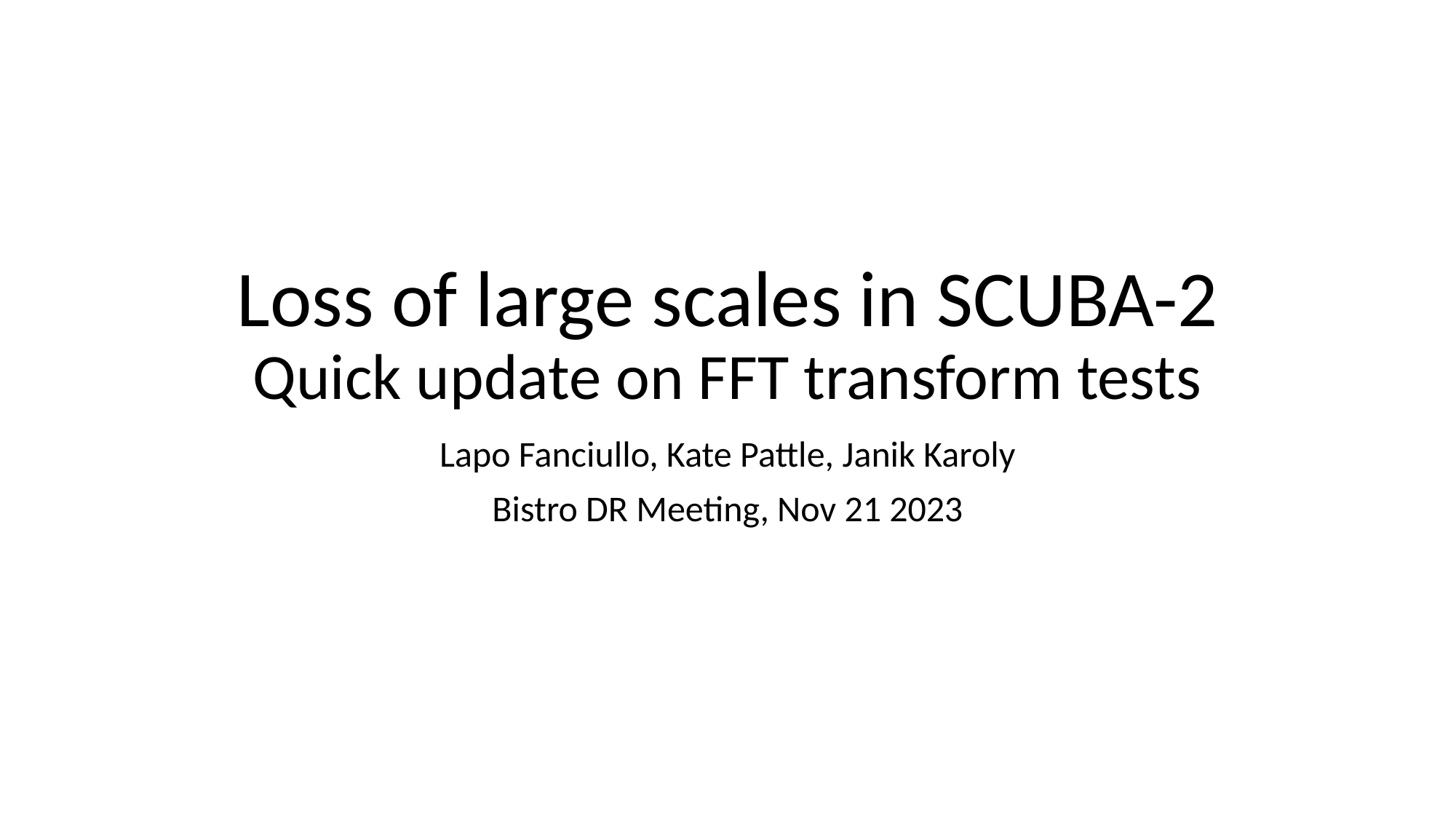

# Loss of large scales in SCUBA-2 Quick update on FFT transform tests
Lapo Fanciullo, Kate Pattle, Janik Karoly
Bistro DR Meeting, Nov 21 2023